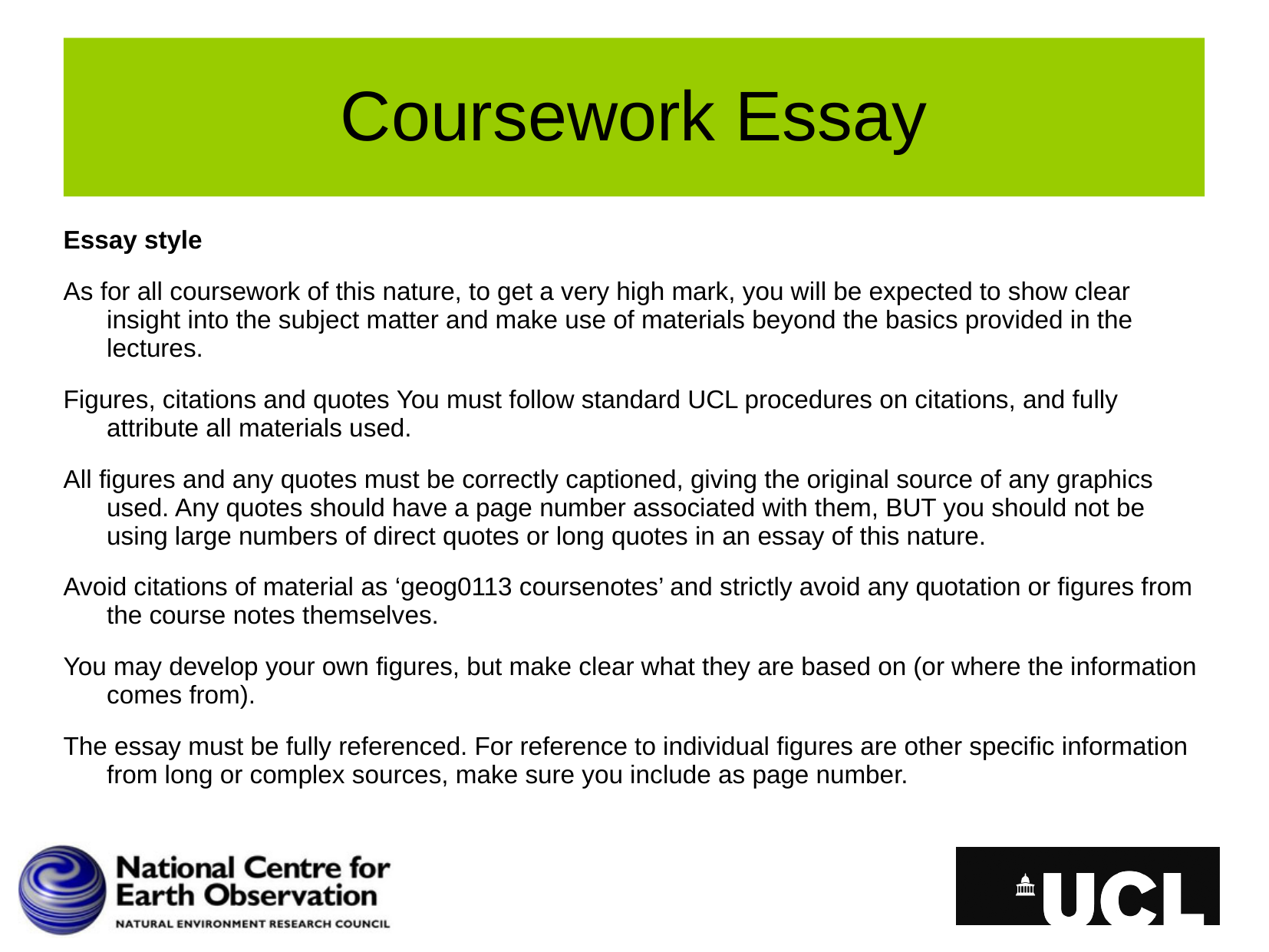

# Coursework Essay
Essay style
As for all coursework of this nature, to get a very high mark, you will be expected to show clear insight into the subject matter and make use of materials beyond the basics provided in the lectures.
Figures, citations and quotes You must follow standard UCL procedures on citations, and fully attribute all materials used.
All figures and any quotes must be correctly captioned, giving the original source of any graphics used. Any quotes should have a page number associated with them, BUT you should not be using large numbers of direct quotes or long quotes in an essay of this nature.
Avoid citations of material as ‘geog0113 coursenotes’ and strictly avoid any quotation or figures from the course notes themselves.
You may develop your own figures, but make clear what they are based on (or where the information comes from).
The essay must be fully referenced. For reference to individual figures are other specific information from long or complex sources, make sure you include as page number.